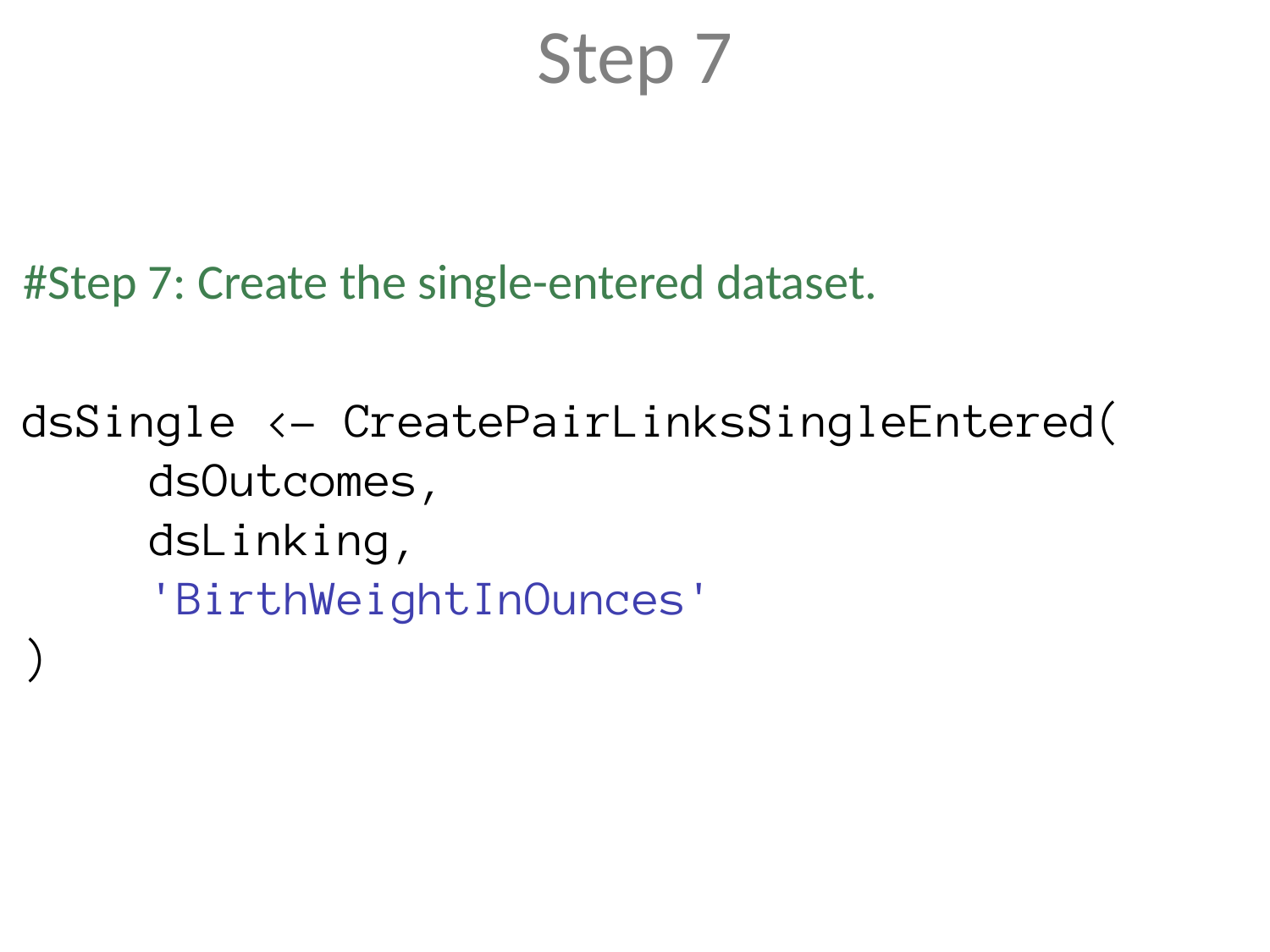

# Step 7

#Step 7: Create the single-entered dataset.

dsSingle <- CreatePairLinksSingleEntered(
	dsOutcomes,
	dsLinking,
	'BirthWeightInOunces'
)